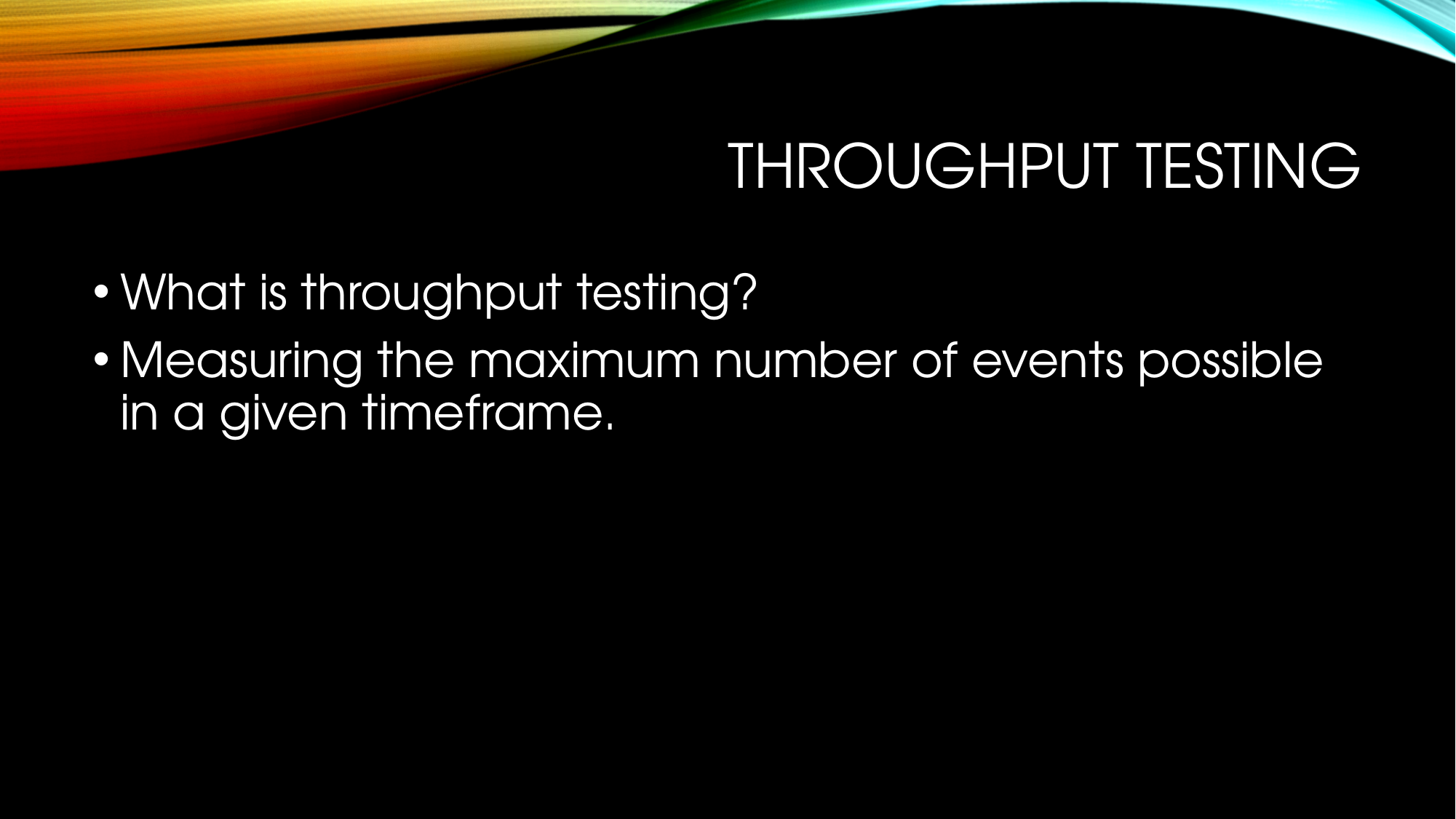

# Throughput testing
What is throughput testing?
Measuring the maximum number of events possible in a given timeframe.